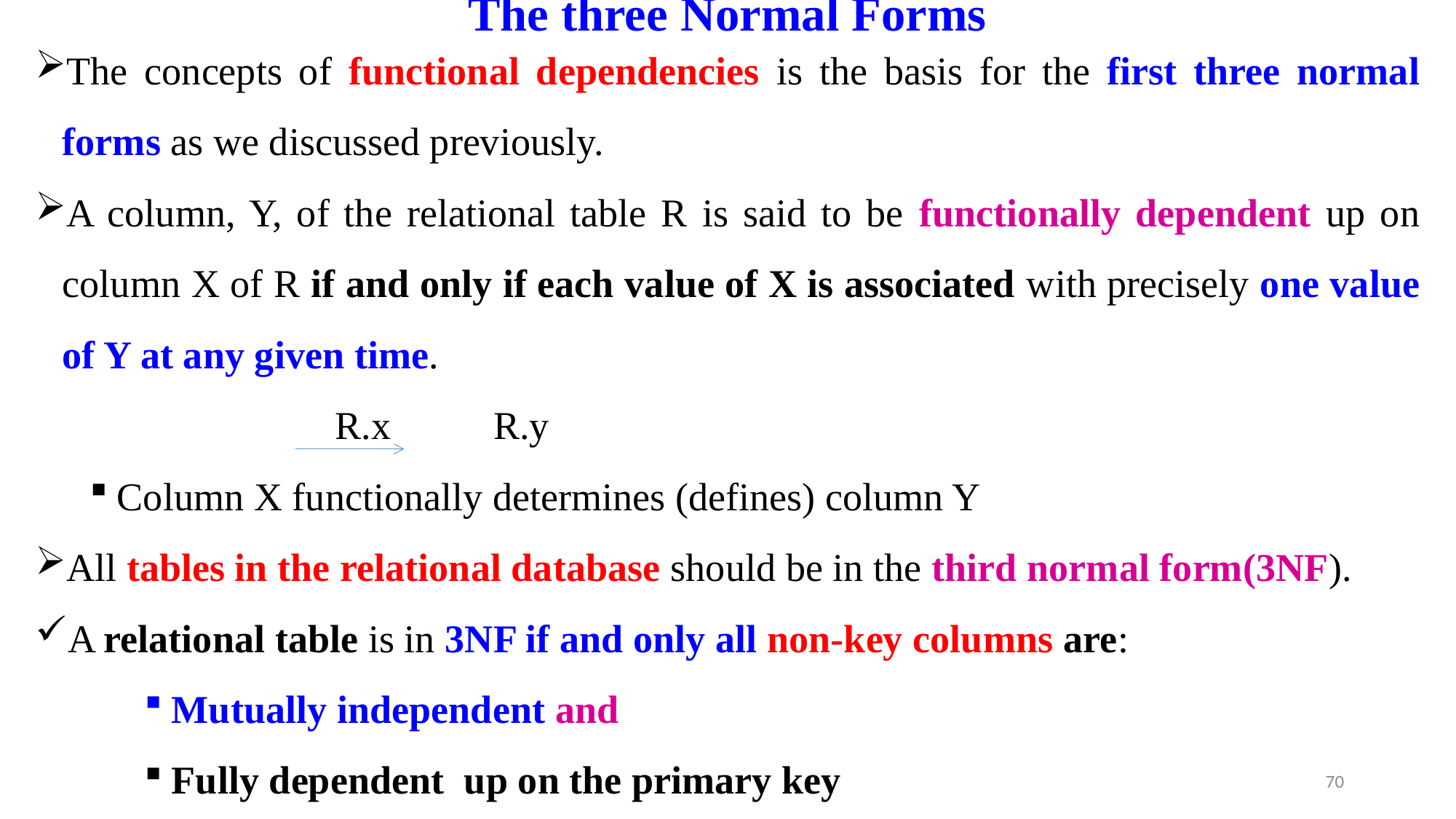

# The three Normal Forms
The concepts of functional dependencies is the basis for the first three normal forms as we discussed previously.
A column, Y, of the relational table R is said to be functionally dependent up on column X of R if and only if each value of X is associated with precisely one value of Y at any given time.
			R.x 	     R.y
Column X functionally determines (defines) column Y
All tables in the relational database should be in the third normal form(3NF).
A relational table is in 3NF if and only all non-key columns are:
Mutually independent and
Fully dependent  up on the primary key
Full functional dependence applies to tables with composite keys.

70